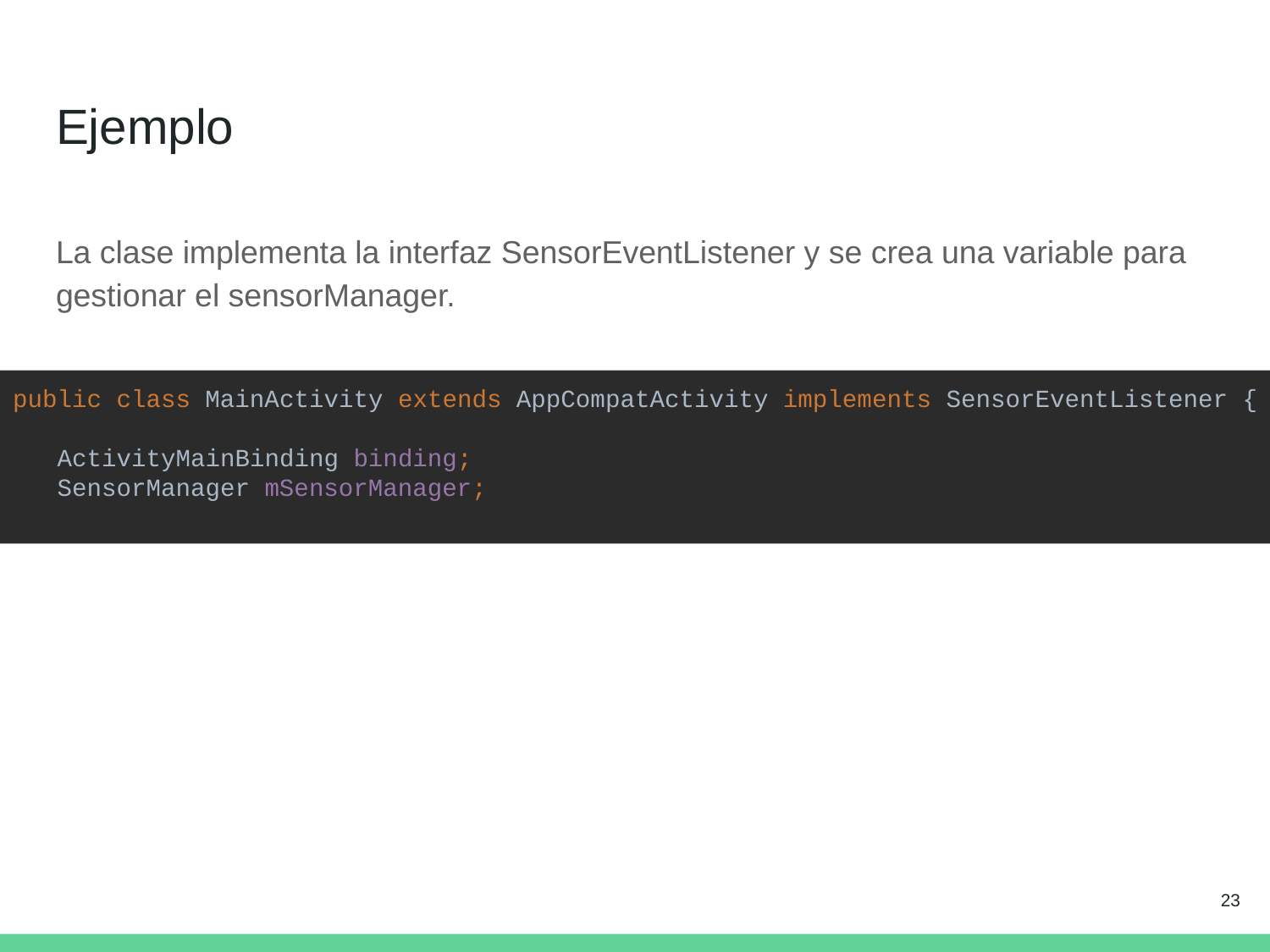

# Ejemplo
La clase implementa la interfaz SensorEventListener y se crea una variable para gestionar el sensorManager.
public class MainActivity extends AppCompatActivity implements SensorEventListener {

   ActivityMainBinding binding;
   SensorManager mSensorManager;
23